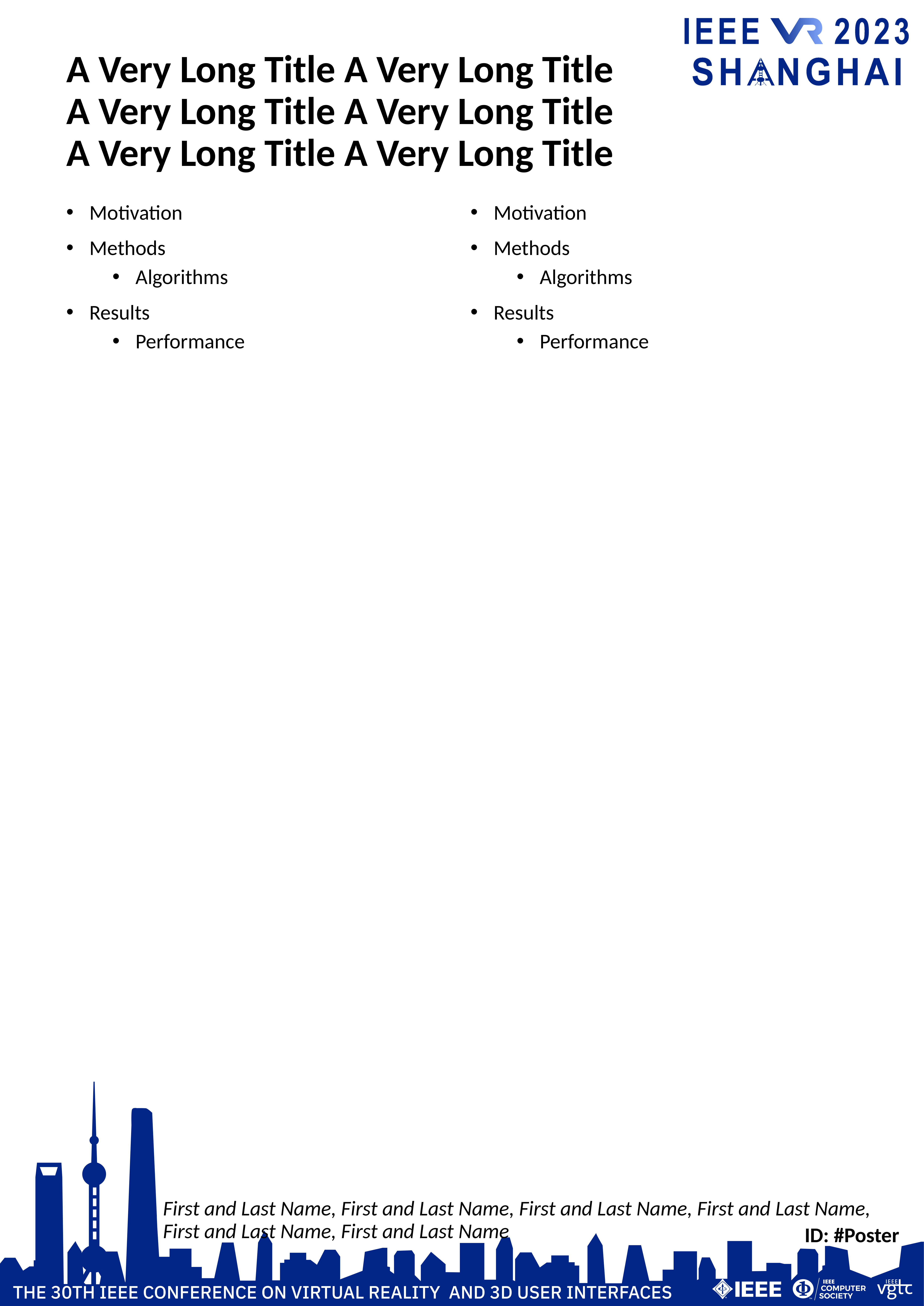

# A Very Long Title A Very Long Title A Very Long Title A Very Long Title A Very Long Title A Very Long Title
Motivation
Methods
Algorithms
Results
Performance

Motivation
Methods
Algorithms
Results
Performance

First and Last Name, First and Last Name, First and Last Name, First and Last Name, First and Last Name, First and Last Name
ID: #Poster